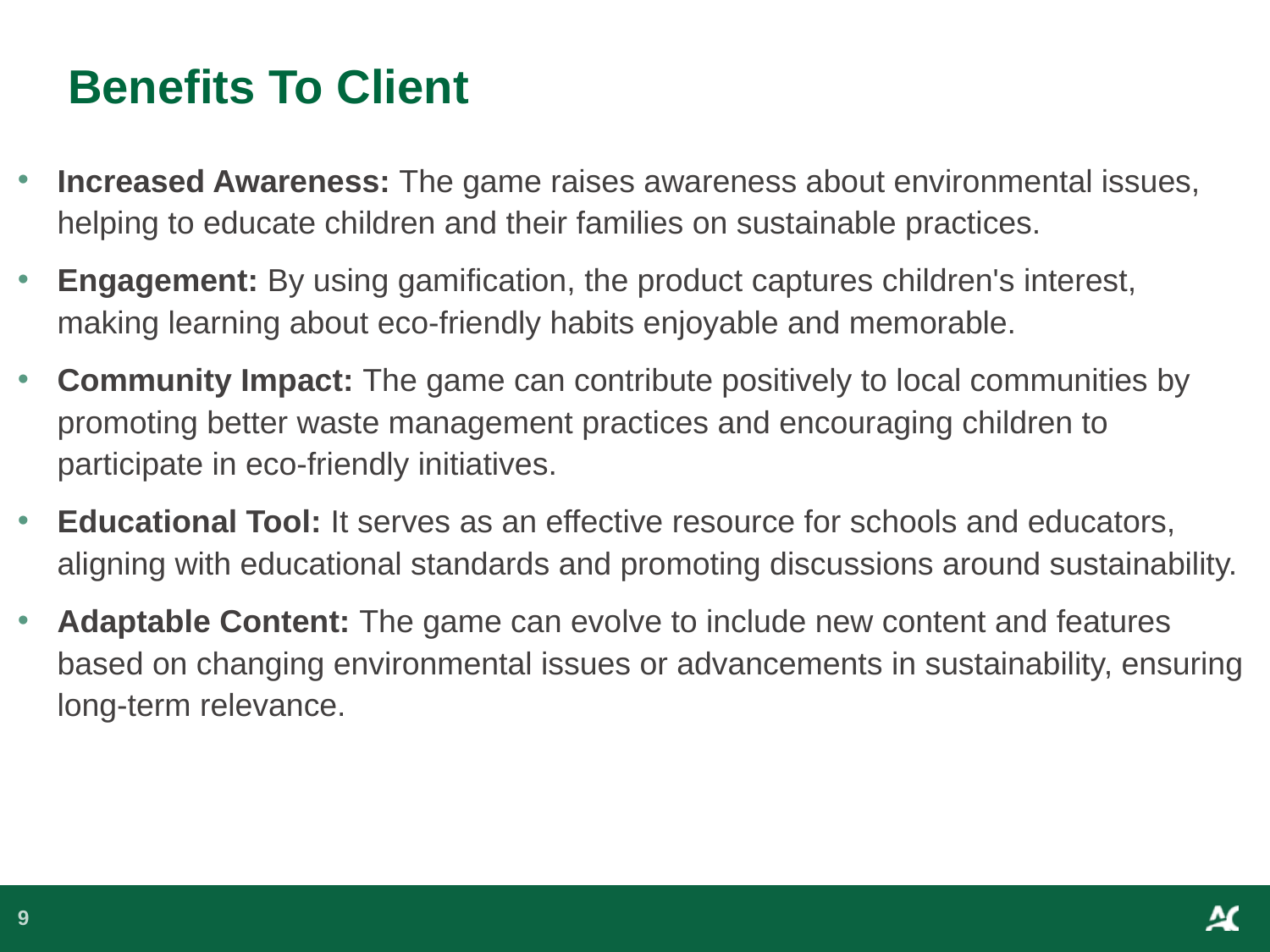

# Benefits To Client
Increased Awareness: The game raises awareness about environmental issues, helping to educate children and their families on sustainable practices.
Engagement: By using gamification, the product captures children's interest, making learning about eco-friendly habits enjoyable and memorable.
Community Impact: The game can contribute positively to local communities by promoting better waste management practices and encouraging children to participate in eco-friendly initiatives.
Educational Tool: It serves as an effective resource for schools and educators, aligning with educational standards and promoting discussions around sustainability.
Adaptable Content: The game can evolve to include new content and features based on changing environmental issues or advancements in sustainability, ensuring long-term relevance.
9